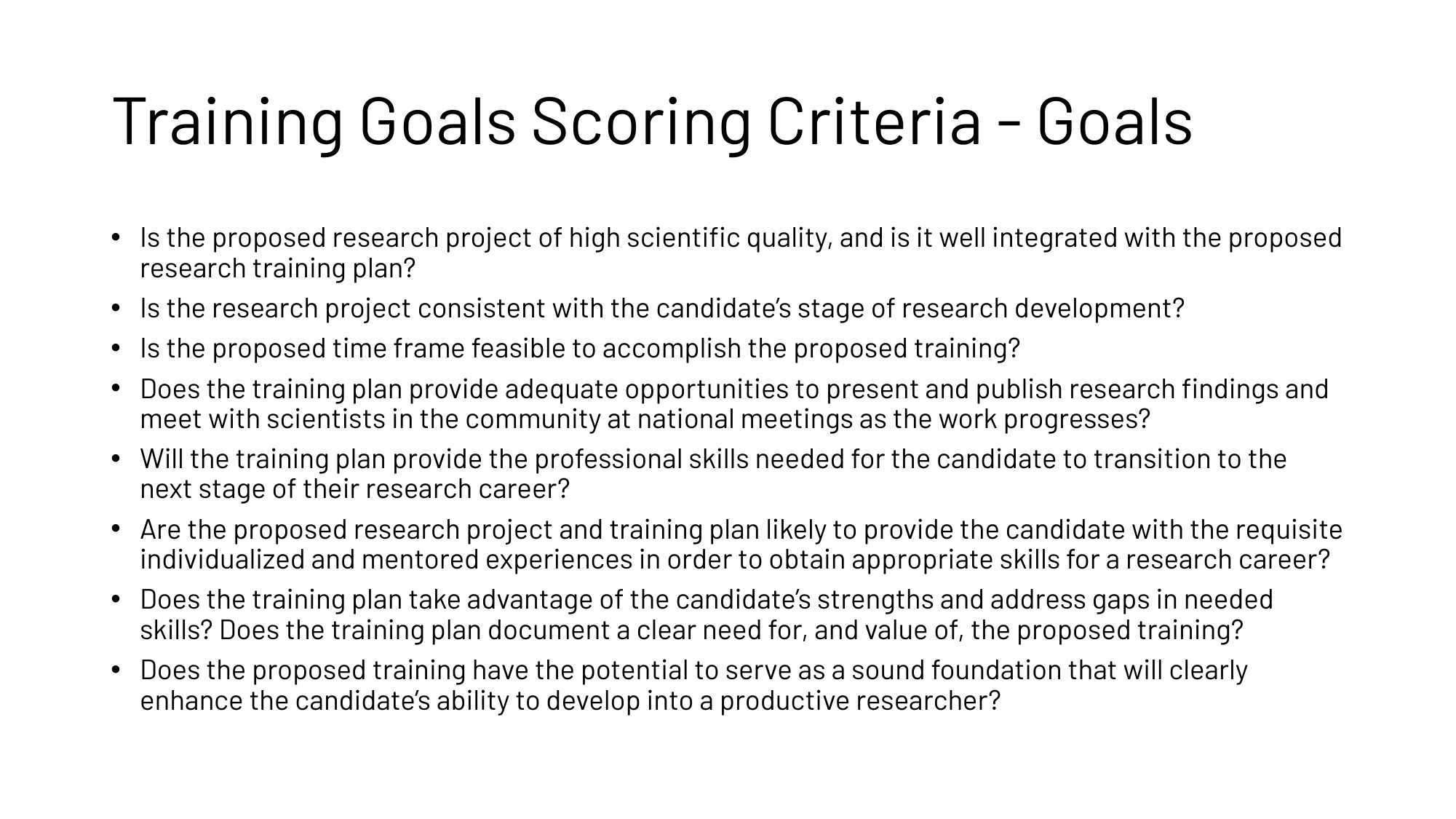

# Training Goals Scoring Criteria - Goals
Is the proposed research project of high scientific quality, and is it well integrated with the proposed research training plan?
Is the research project consistent with the candidate’s stage of research development?
Is the proposed time frame feasible to accomplish the proposed training?
Does the training plan provide adequate opportunities to present and publish research findings and meet with scientists in the community at national meetings as the work progresses?
Will the training plan provide the professional skills needed for the candidate to transition to the next stage of their research career?
Are the proposed research project and training plan likely to provide the candidate with the requisite individualized and mentored experiences in order to obtain appropriate skills for a research career?
Does the training plan take advantage of the candidate’s strengths and address gaps in needed skills? Does the training plan document a clear need for, and value of, the proposed training?
Does the proposed training have the potential to serve as a sound foundation that will clearly enhance the candidate’s ability to develop into a productive researcher?